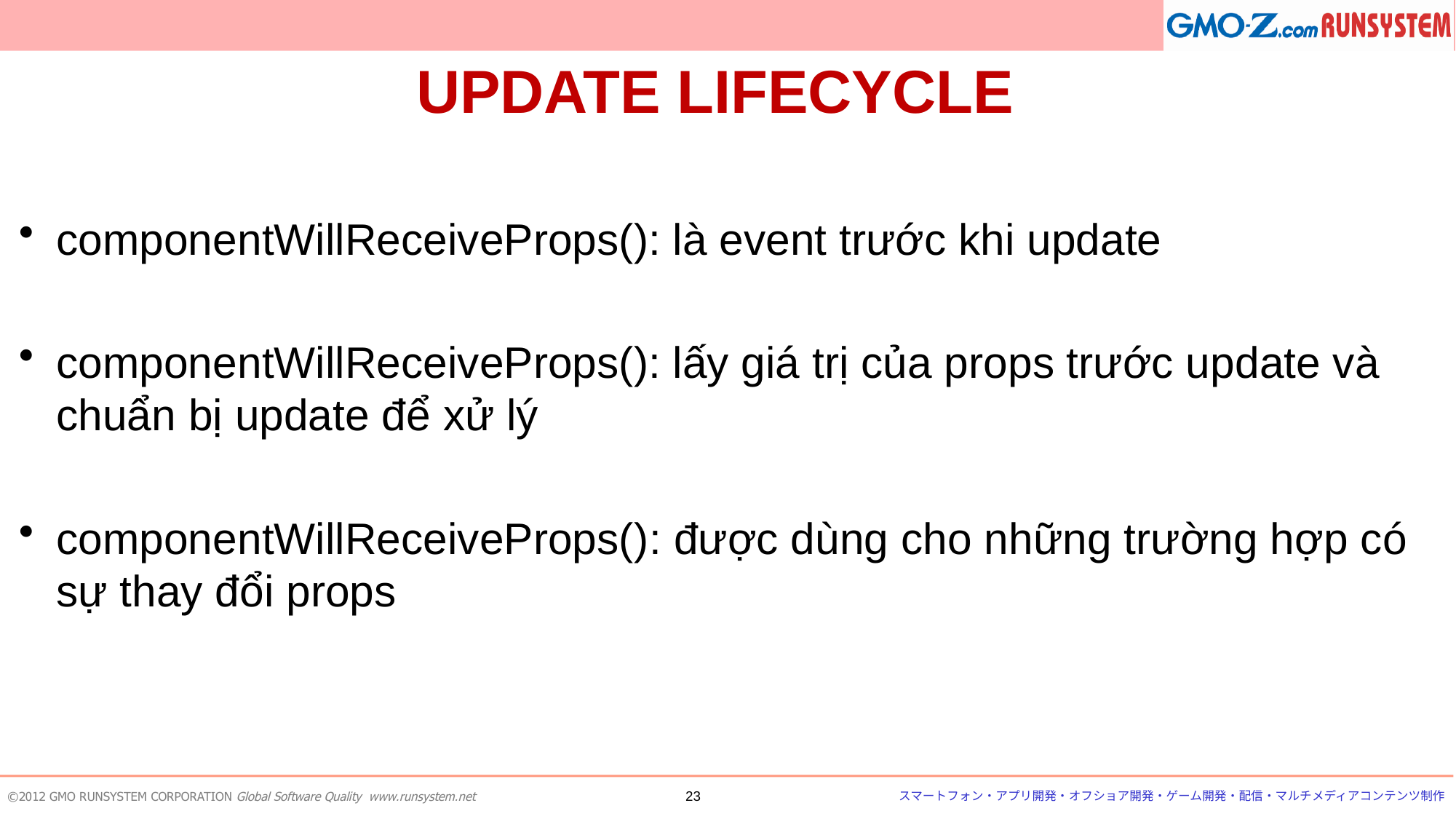

# UPDATE LIFECYCLE
componentWillReceiveProps(): là event trước khi update

componentWillReceiveProps(): lấy giá trị của props trước update và chuẩn bị update để xử lý

componentWillReceiveProps(): được dùng cho những trường hợp có sự thay đổi props